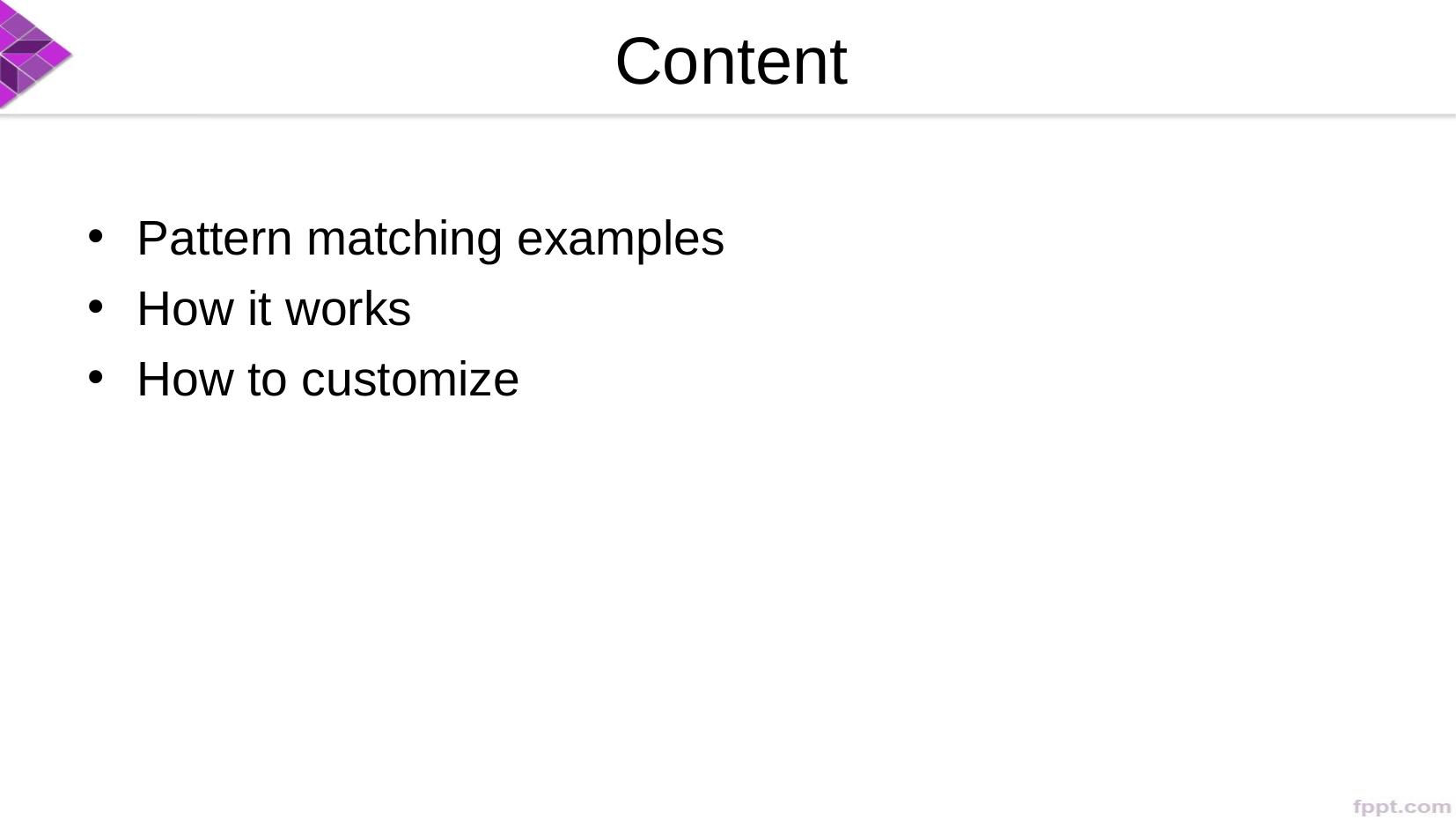

Content

Pattern matching examples
How it works
How to customize